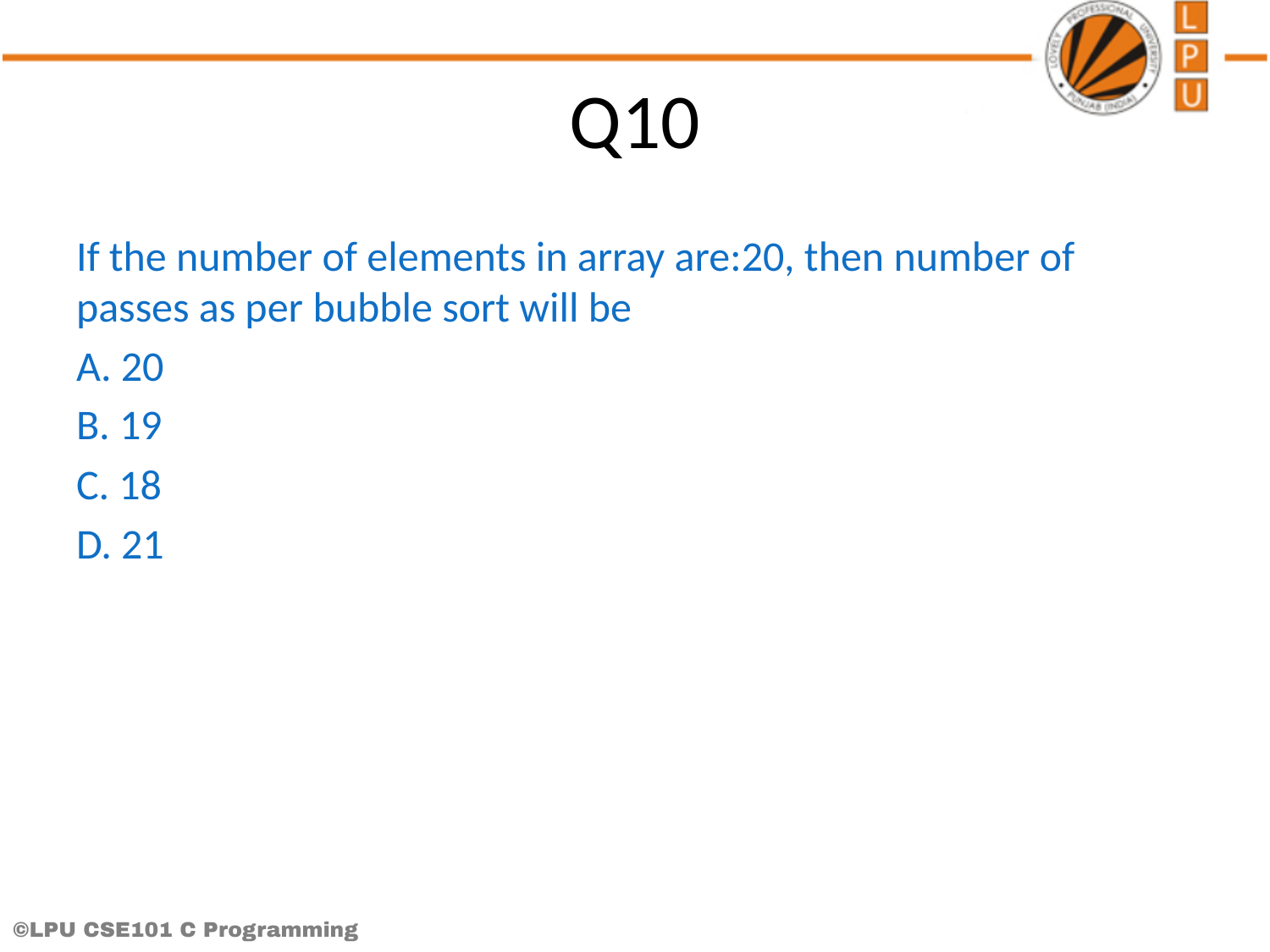

# Q10
If the number of elements in array are:20, then number of passes as per bubble sort will be
A. 20
B. 19
C. 18
D. 21